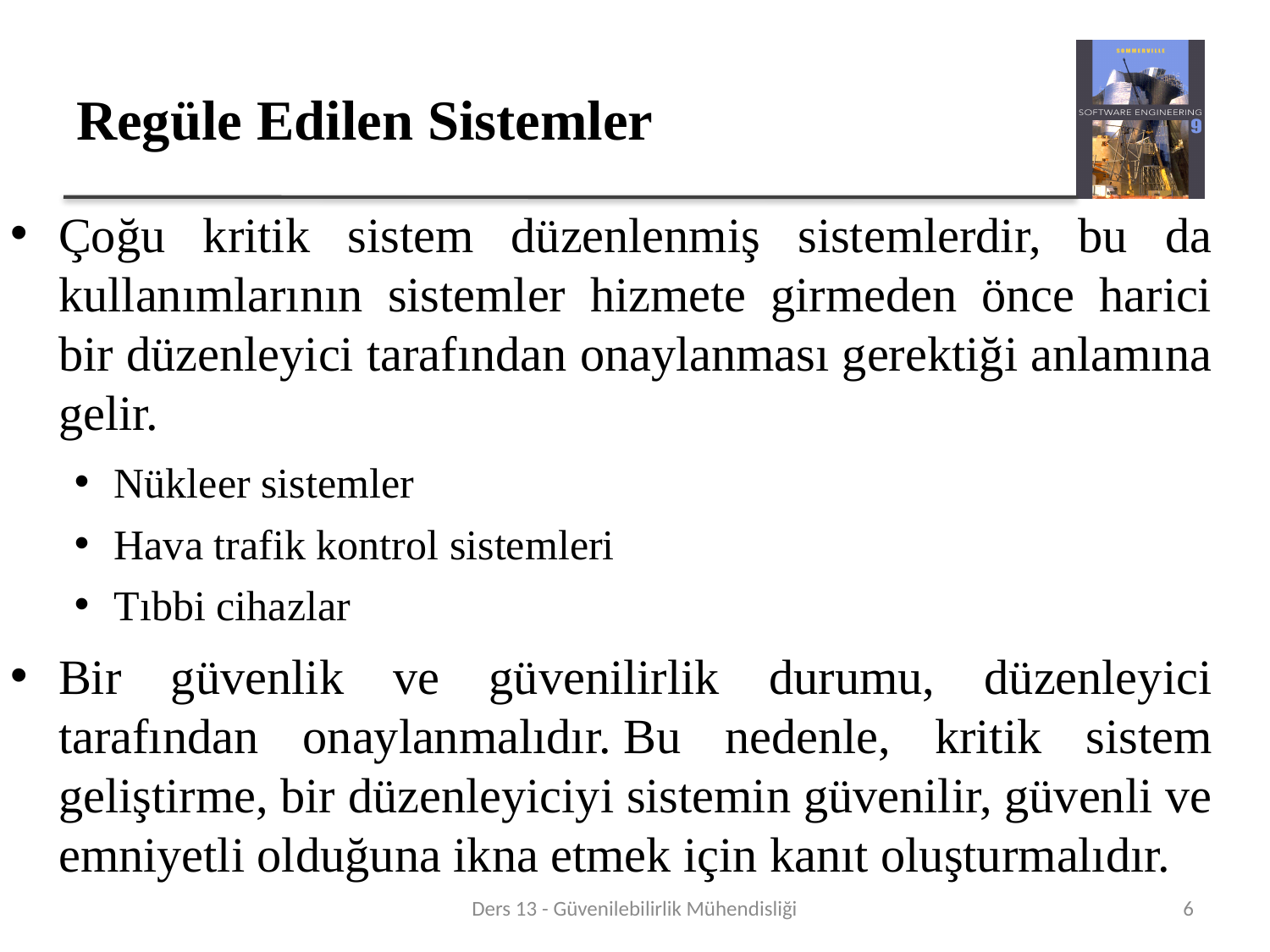

# Regüle Edilen Sistemler
Çoğu kritik sistem düzenlenmiş sistemlerdir, bu da kullanımlarının sistemler hizmete girmeden önce harici bir düzenleyici tarafından onaylanması gerektiği anlamına gelir.
Nükleer sistemler
Hava trafik kontrol sistemleri
Tıbbi cihazlar
Bir güvenlik ve güvenilirlik durumu, düzenleyici tarafından onaylanmalıdır. Bu nedenle, kritik sistem geliştirme, bir düzenleyiciyi sistemin güvenilir, güvenli ve emniyetli olduğuna ikna etmek için kanıt oluşturmalıdır.
Ders 13 - Güvenilebilirlik Mühendisliği
6